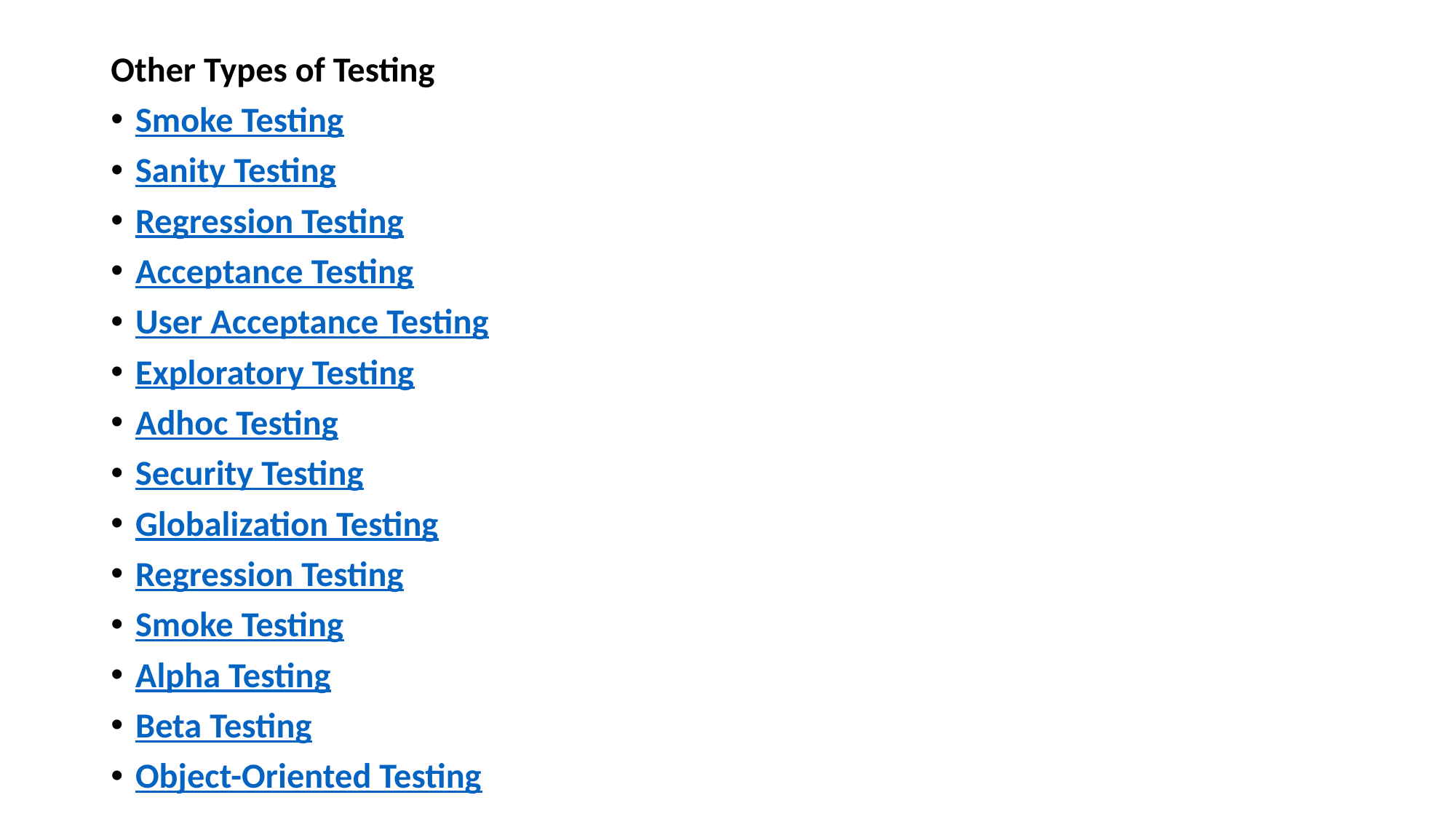

Other Types of Testing
Smoke Testing
Sanity Testing
Regression Testing
Acceptance Testing
User Acceptance Testing
Exploratory Testing
Adhoc Testing
Security Testing
Globalization Testing
Regression Testing
Smoke Testing
Alpha Testing
Beta Testing
Object-Oriented Testing